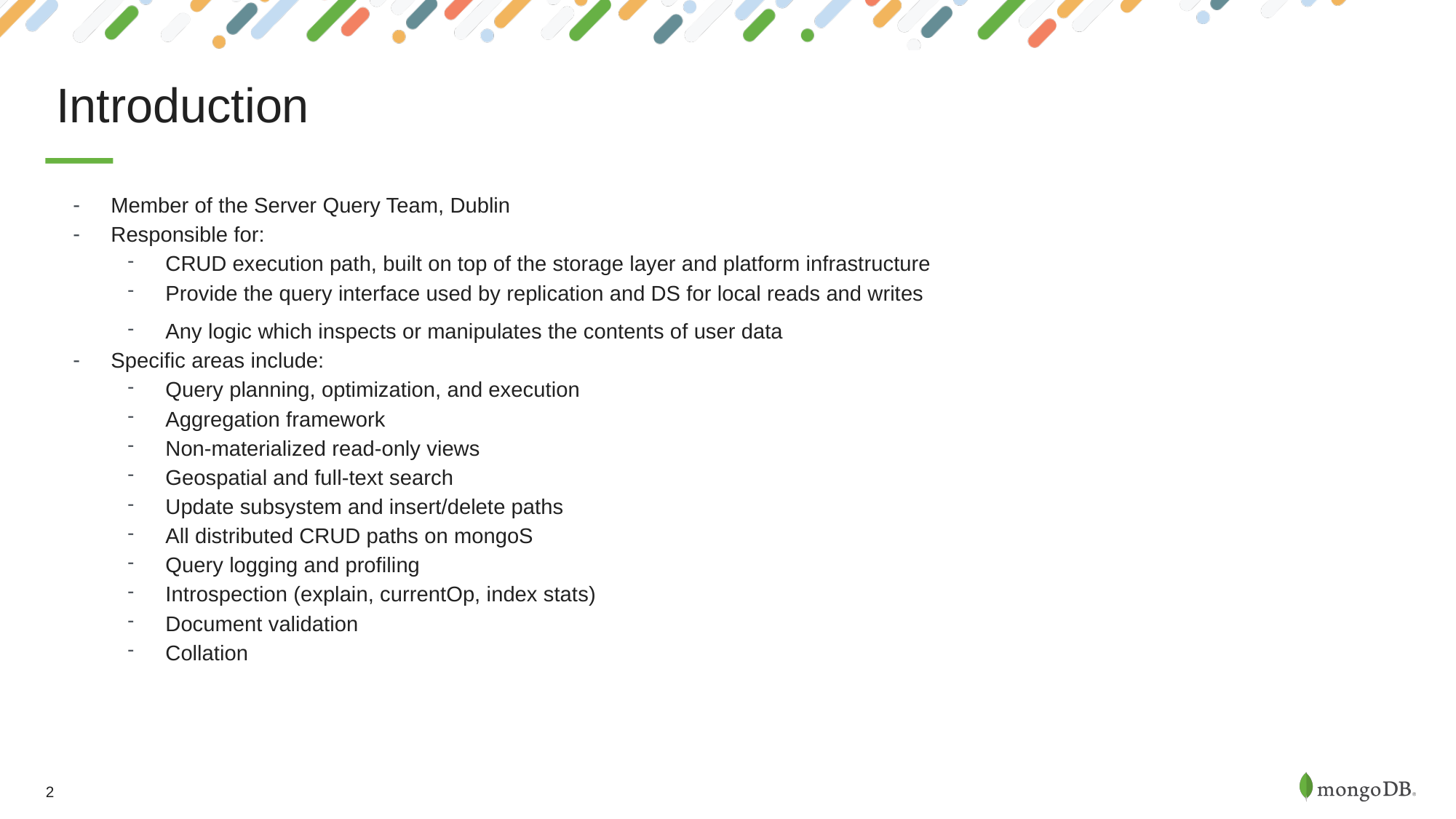

# Introduction
Member of the Server Query Team, Dublin
Responsible for:
CRUD execution path, built on top of the storage layer and platform infrastructure
Provide the query interface used by replication and DS for local reads and writes
Any logic which inspects or manipulates the contents of user data
Specific areas include:
Query planning, optimization, and execution
Aggregation framework
Non-materialized read-only views
Geospatial and full-text search
Update subsystem and insert/delete paths
All distributed CRUD paths on mongoS
Query logging and profiling
Introspection (explain, currentOp, index stats)
Document validation
Collation